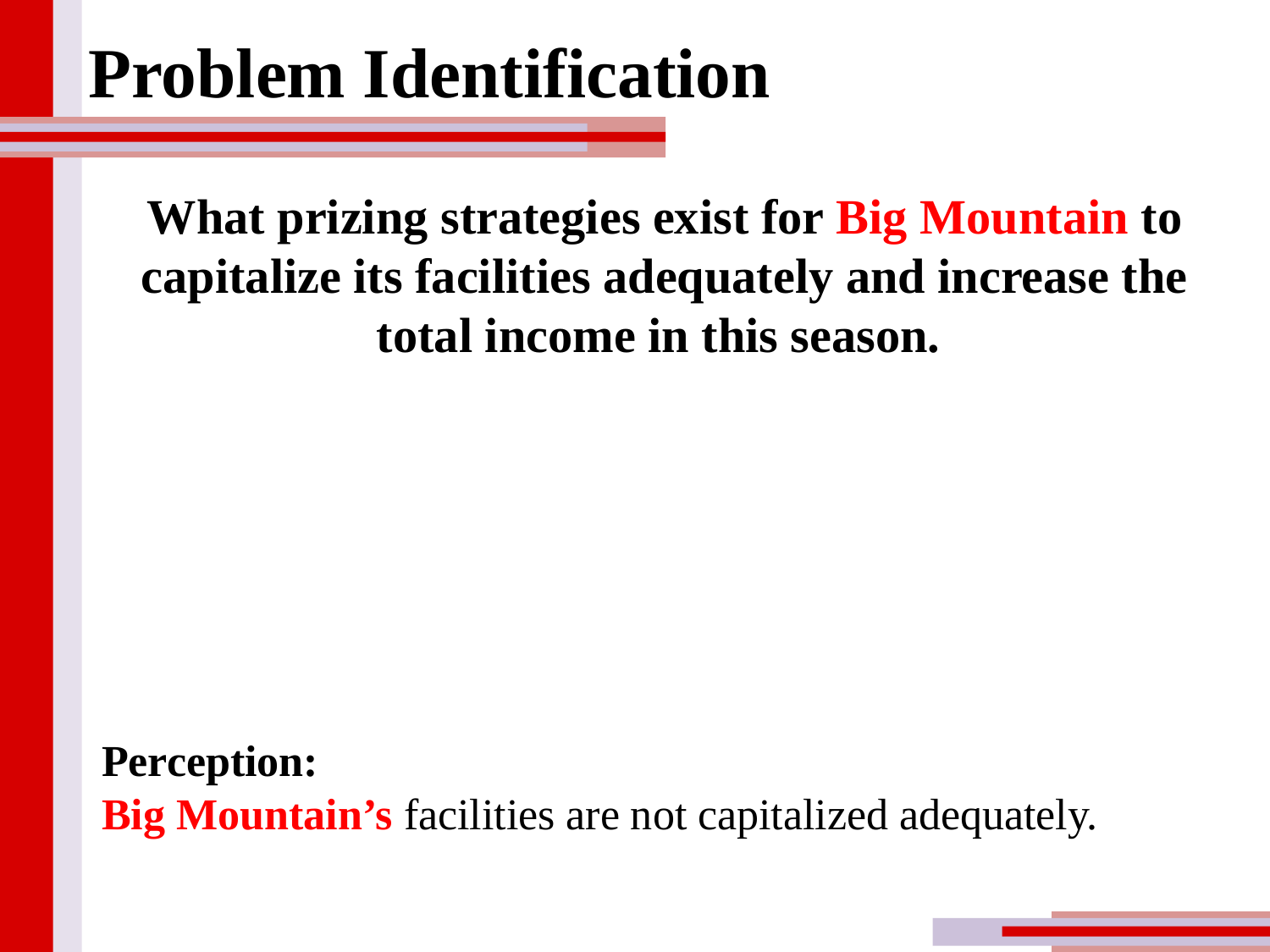

Problem Identification

What prizing strategies exist for Big Mountain to capitalize its facilities adequately and increase the total income in this season.

Perception:
Big Mountain’s facilities are not capitalized adequately.